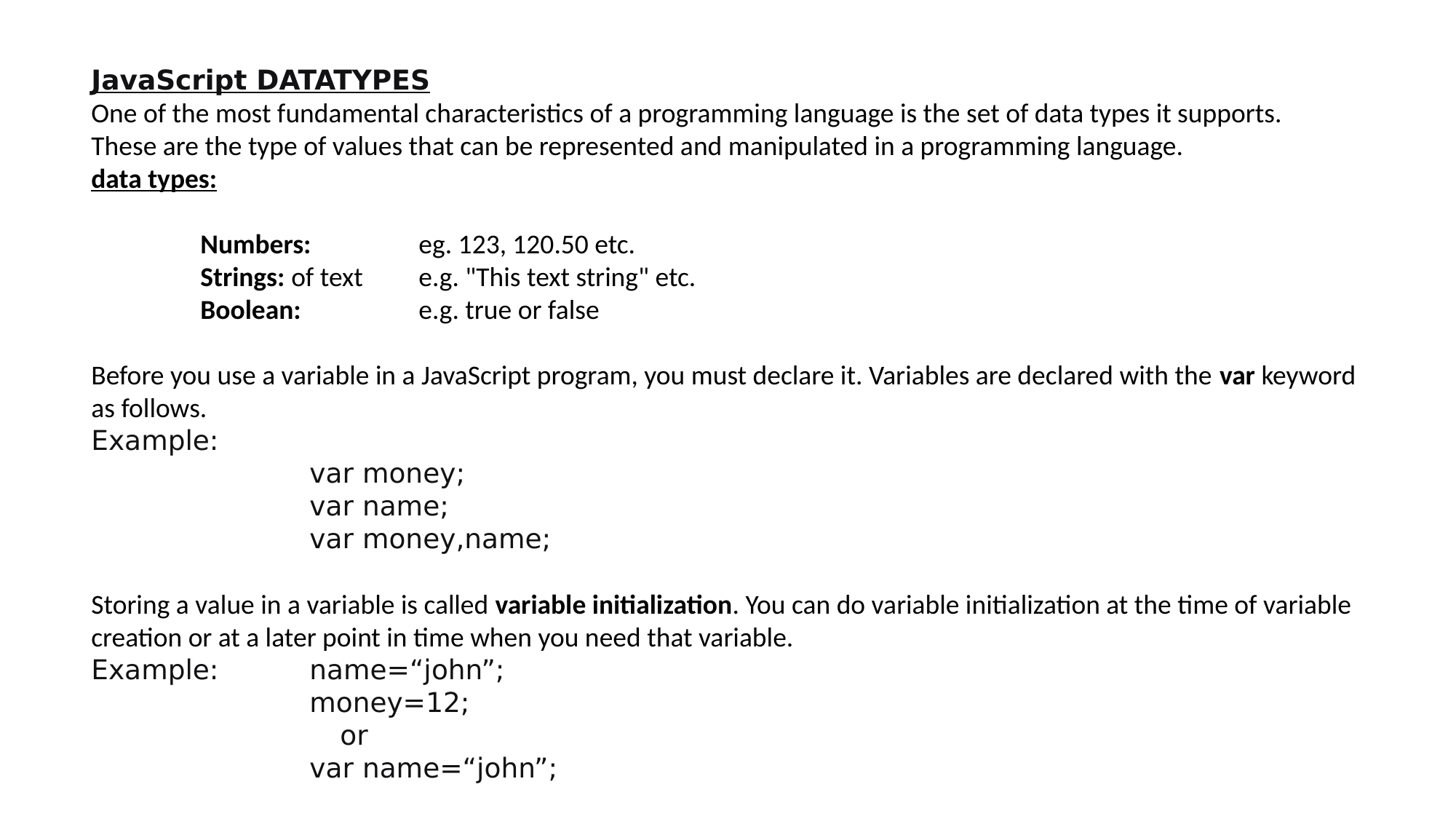

JavaScript DATATYPES
One of the most fundamental characteristics of a programming language is the set of data types it supports.
These are the type of values that can be represented and manipulated in a programming language.
data types:

	Numbers: 	eg. 123, 120.50 etc.
	Strings: of text 	e.g. "This text string" etc.
	Boolean: 		e.g. true or false

Before you use a variable in a JavaScript program, you must declare it. Variables are declared with the var keyword as follows.
Example:
		var money;
		var name;
		var money,name;

Storing a value in a variable is called variable initialization. You can do variable initialization at the time of variable creation or at a later point in time when you need that variable.
Example:	name=“john”;
	   	money=12;
	                or
		var name=“john”;